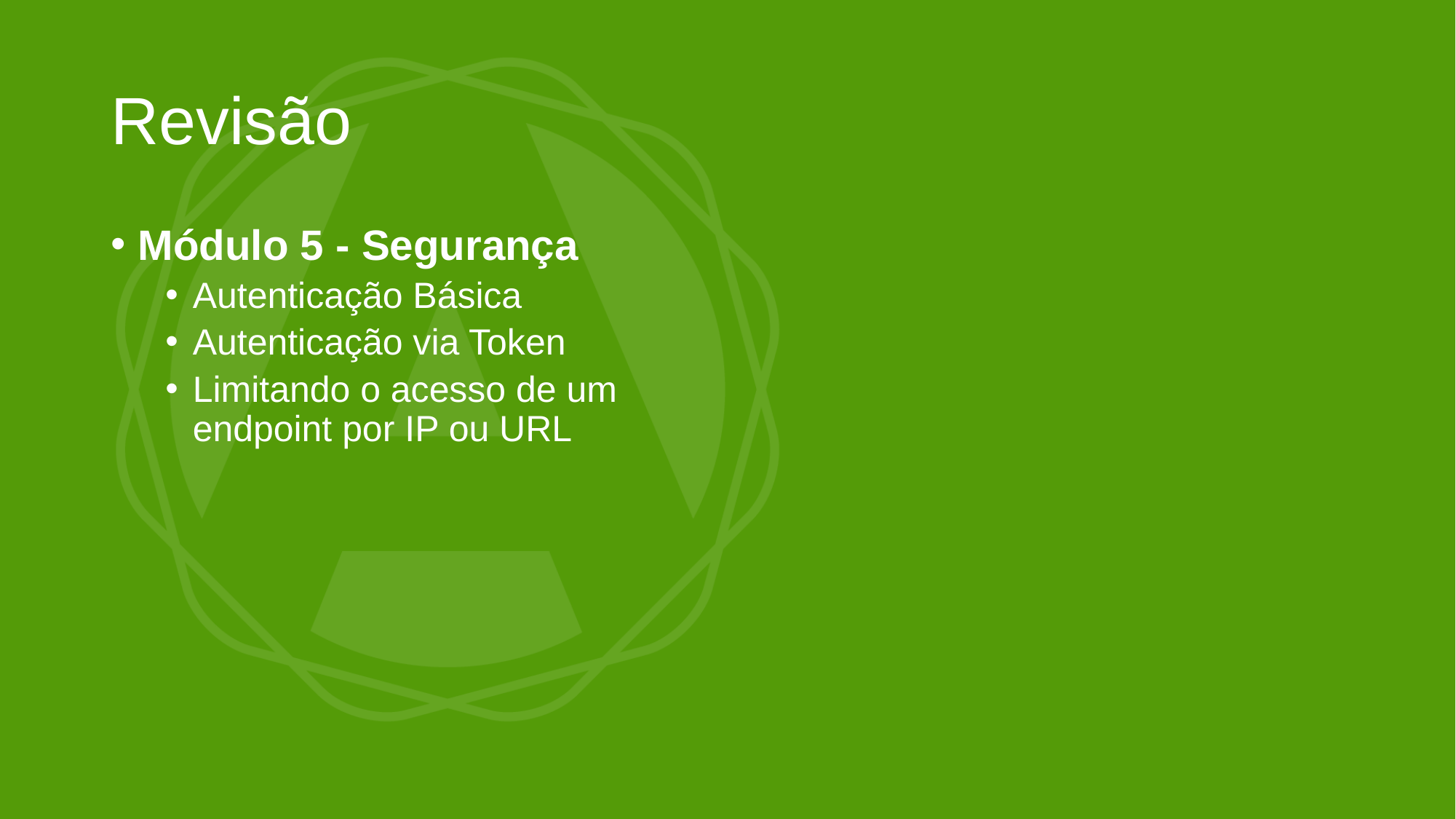

# Revisão
Módulo 5 - Segurança
Autenticação Básica
Autenticação via Token
Limitando o acesso de um endpoint por IP ou URL